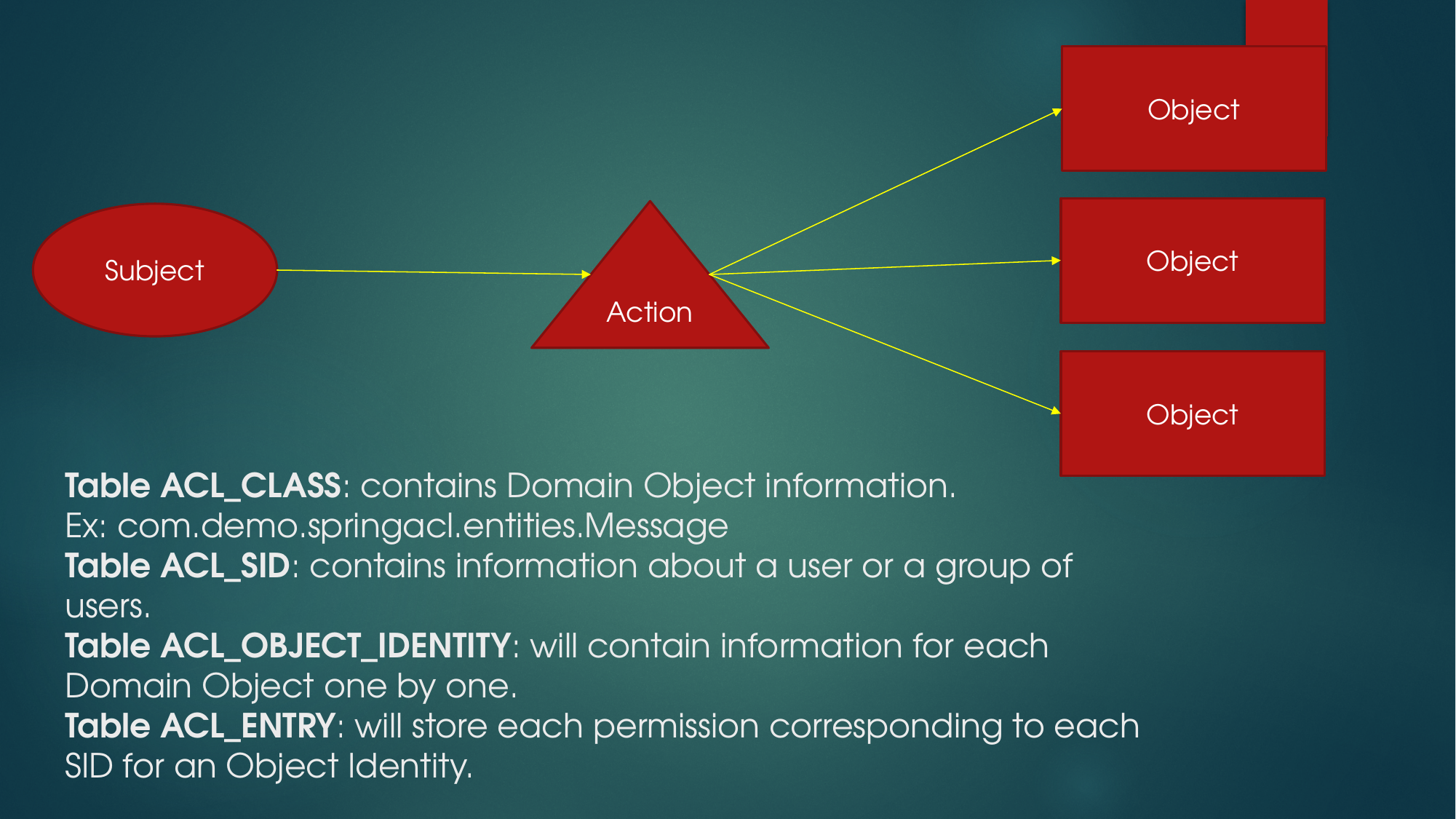

Object

Object
Action
Subject
Object
Table ACL_CLASS: contains Domain Object information.
Ex: com.demo.springacl.entities.Message
Table ACL_SID: contains information about a user or a group of users.
Table ACL_OBJECT_IDENTITY: will contain information for each Domain Object one by one.
Table ACL_ENTRY: will store each permission corresponding to each SID for an Object Identity.